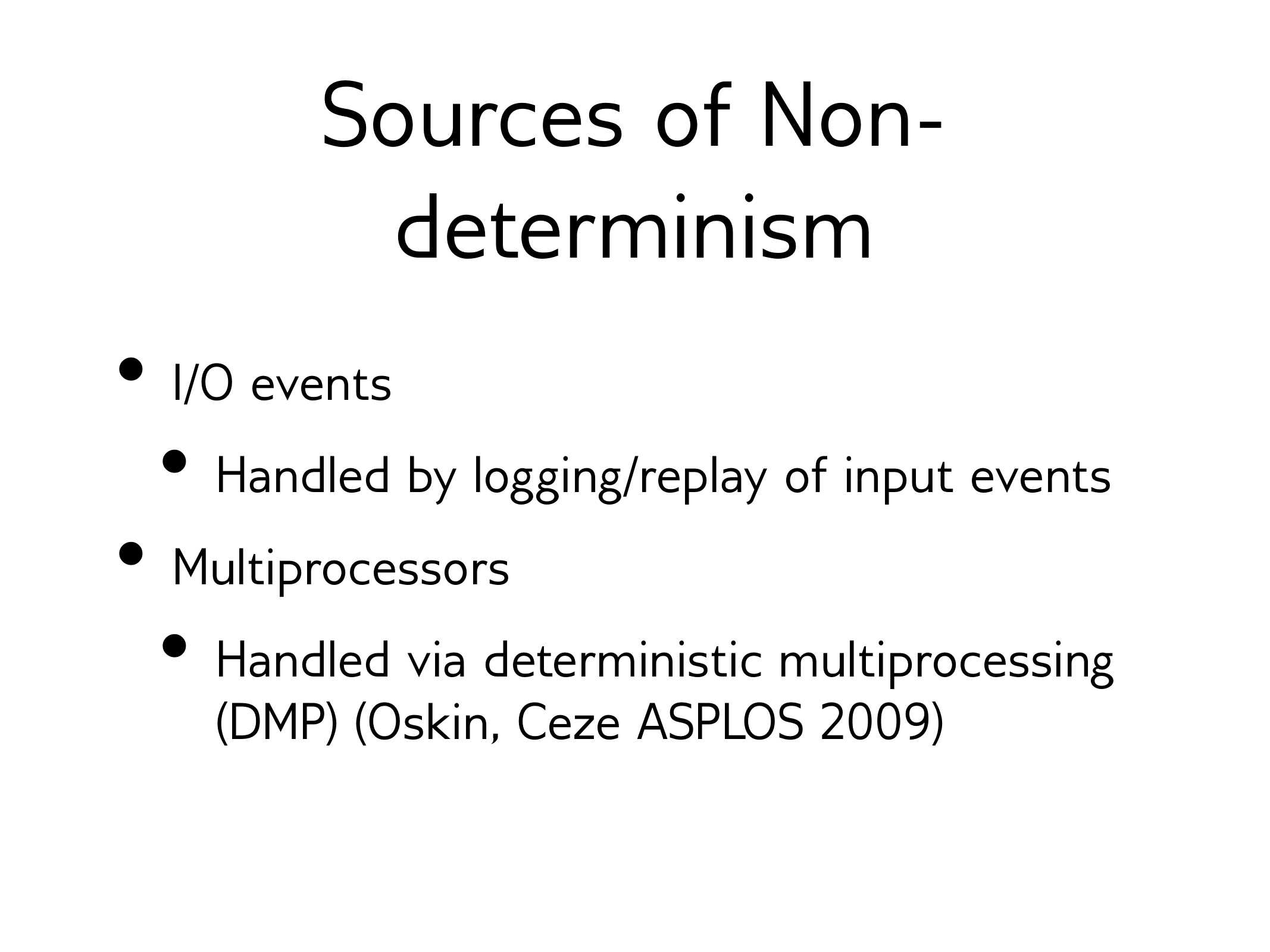

# Sources of Non-determinism
I/O events
Handled by logging/replay of input events
Multiprocessors
Handled via deterministic multiprocessing (DMP) (Oskin, Ceze ASPLOS 2009)